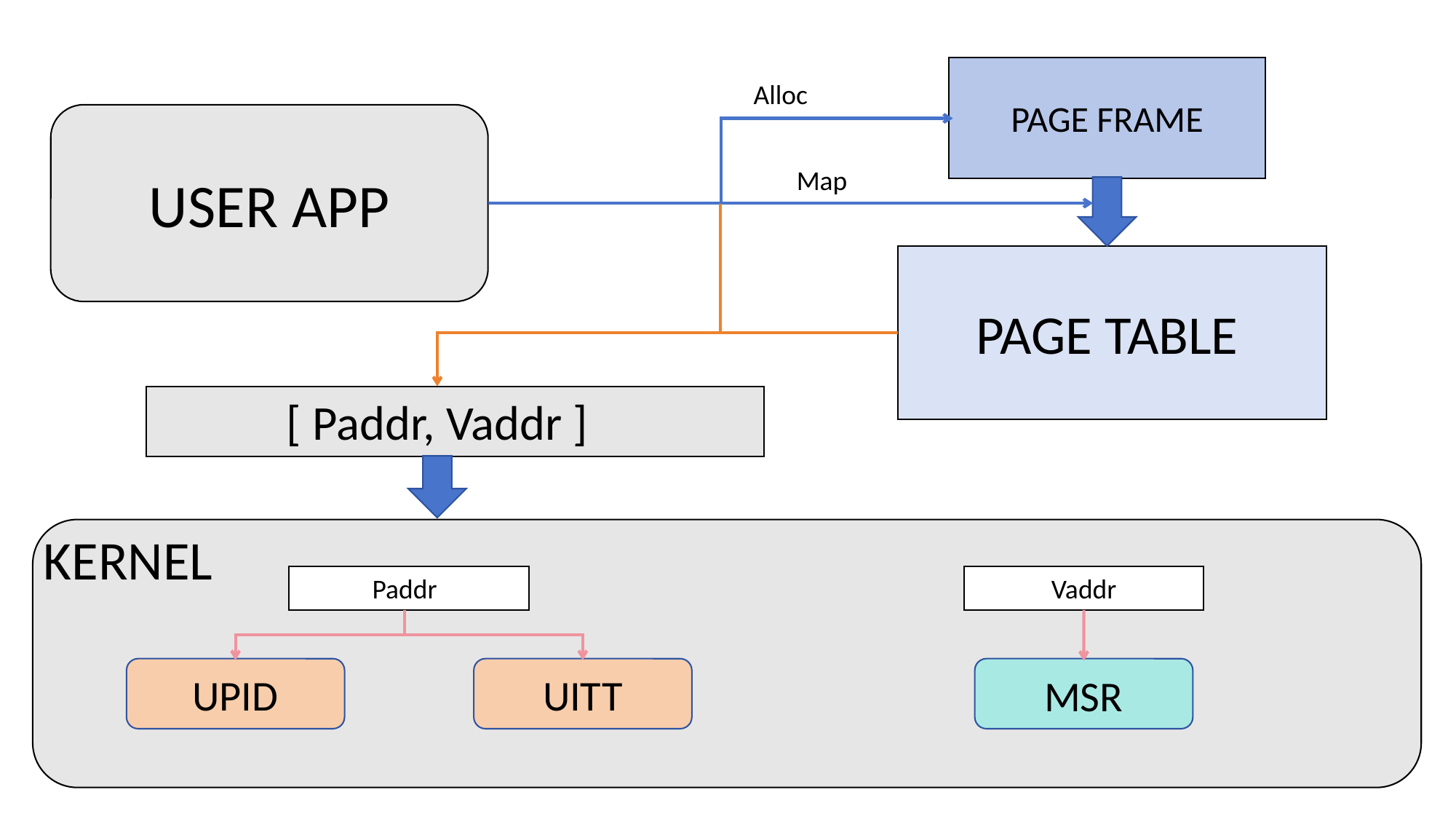

Alloc
PAGE FRAME

Map
USER APP

PAGE TABLE

[ Paddr, Vaddr ]

KERNEL
Paddr

Vaddr

UPID
UITT
MSR